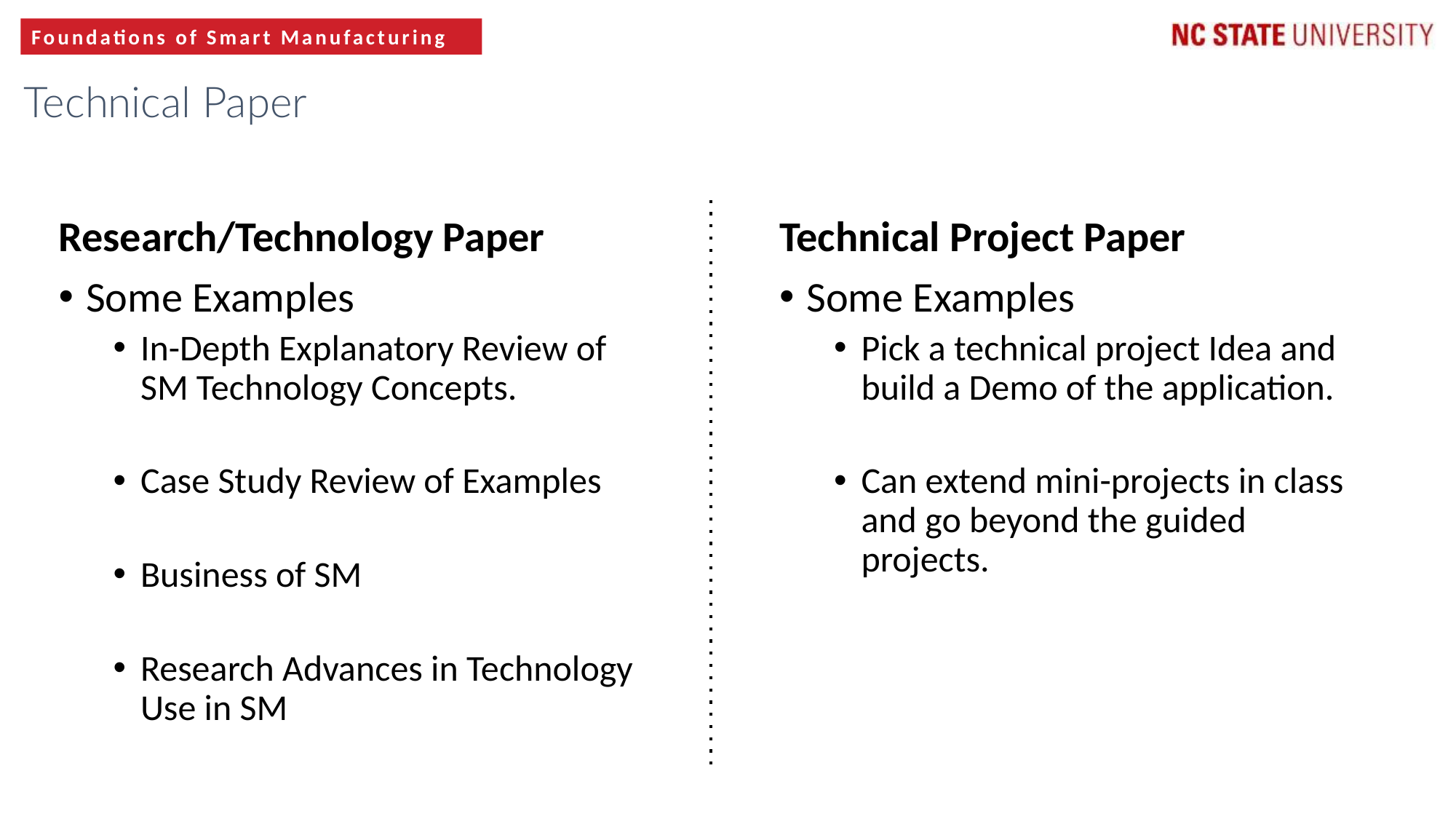

Technical Paper
Research/Technology Paper
Some Examples
In-Depth Explanatory Review of SM Technology Concepts.

Case Study Review of Examples

Business of SM

Research Advances in Technology Use in SM
Technical Project Paper
Some Examples
Pick a technical project Idea and build a Demo of the application.

Can extend mini-projects in class and go beyond the guided projects.